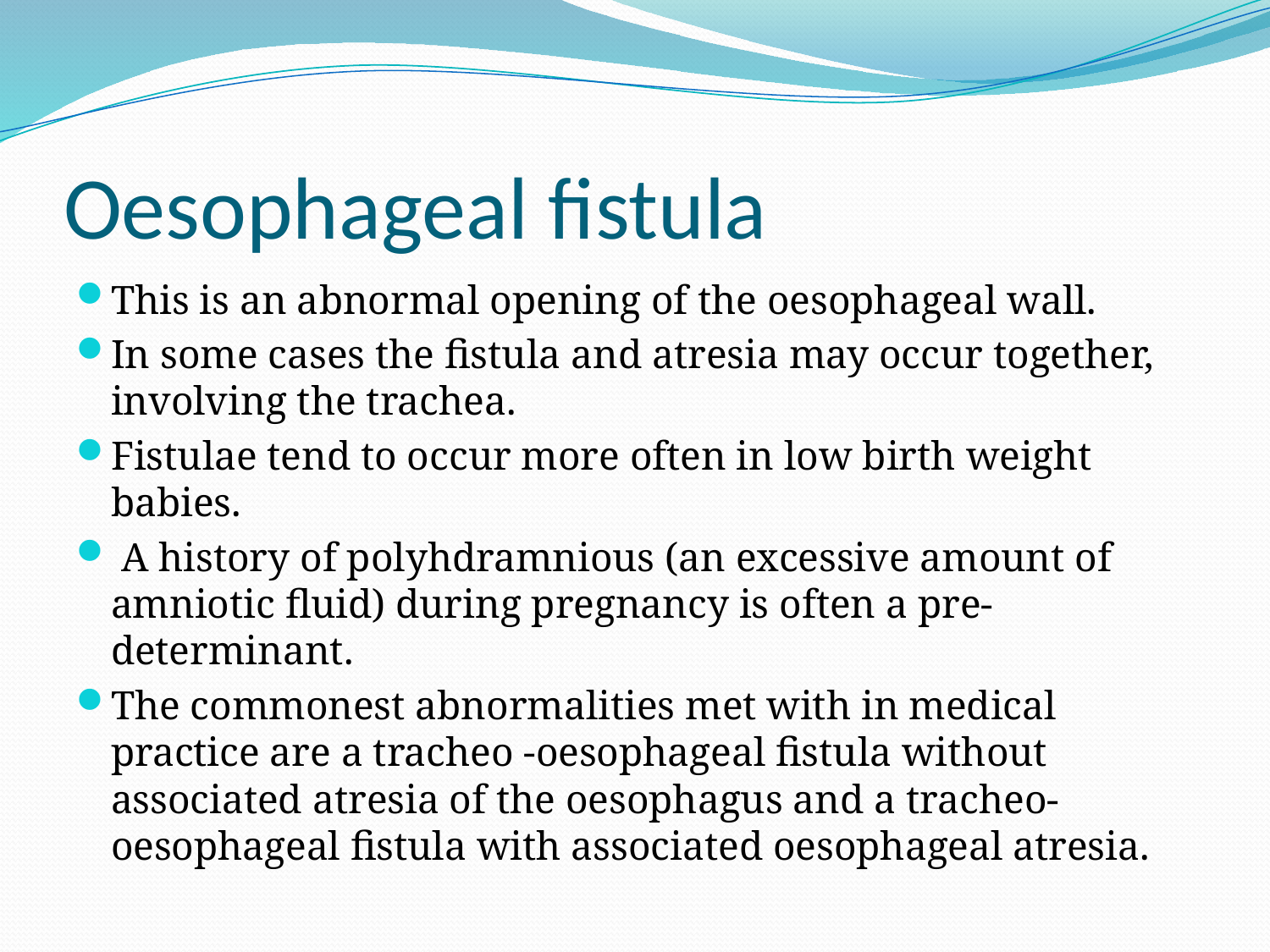

# Oesophageal fistula
This is an abnormal opening of the oesophageal wall.
In some cases the fistula and atresia may occur together, involving the trachea.
Fistulae tend to occur more often in low birth weight babies.
 A history of polyhdramnious (an excessive amount of amniotic fluid) during pregnancy is often a pre-determinant.
The commonest abnormalities met with in medical practice are a tracheo -oesophageal fistula without associated atresia of the oesophagus and a tracheo-oesophageal fistula with associated oesophageal atresia.